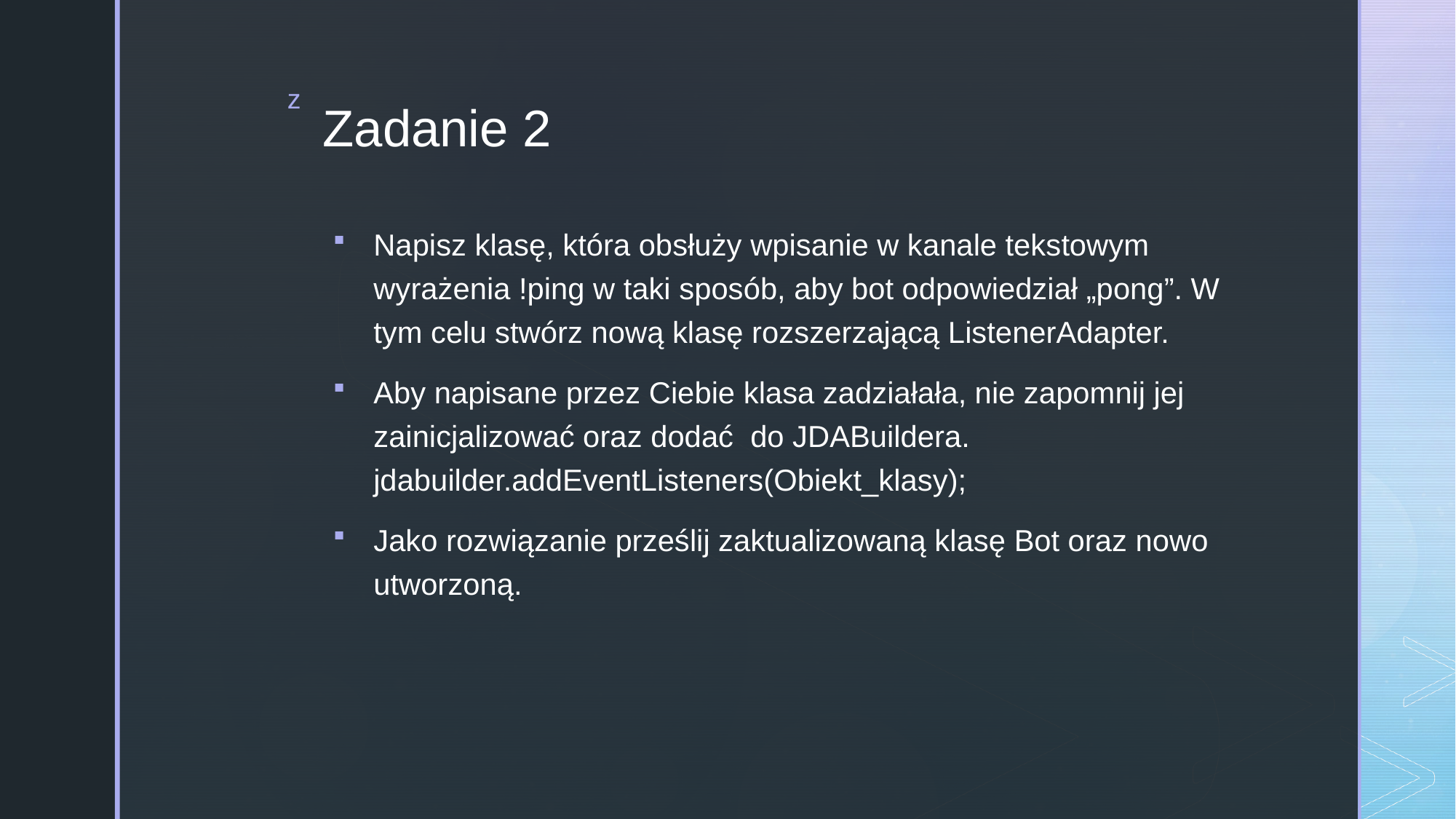

# Zadanie 2
Napisz klasę, która obsłuży wpisanie w kanale tekstowym wyrażenia !ping w taki sposób, aby bot odpowiedział „pong”. W tym celu stwórz nową klasę rozszerzającą ListenerAdapter.
Aby napisane przez Ciebie klasa zadziałała, nie zapomnij jej zainicjalizować oraz dodać  do JDABuildera.
jdabuilder.addEventListeners(Obiekt_klasy);
Jako rozwiązanie prześlij zaktualizowaną klasę Bot oraz nowo utworzoną.